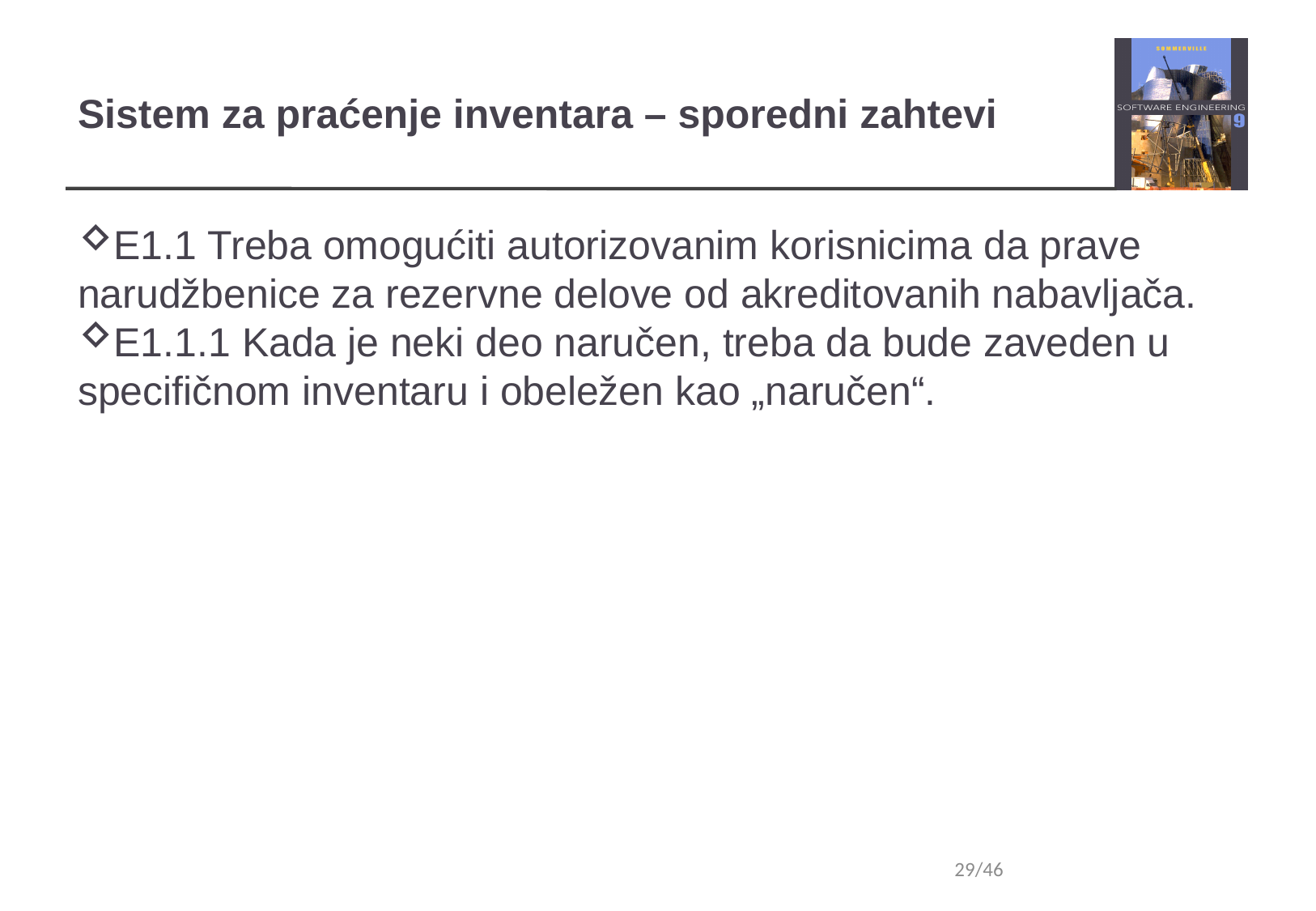

Sistem za praćenje inventara – sporedni zahtevi
E1.1 Treba omogućiti autorizovanim korisnicima da prave narudžbenice za rezervne delove od akreditovanih nabavljača.
E1.1.1 Kada je neki deo naručen, treba da bude zaveden u specifičnom inventaru i obeležen kao „naručen“.
29/46